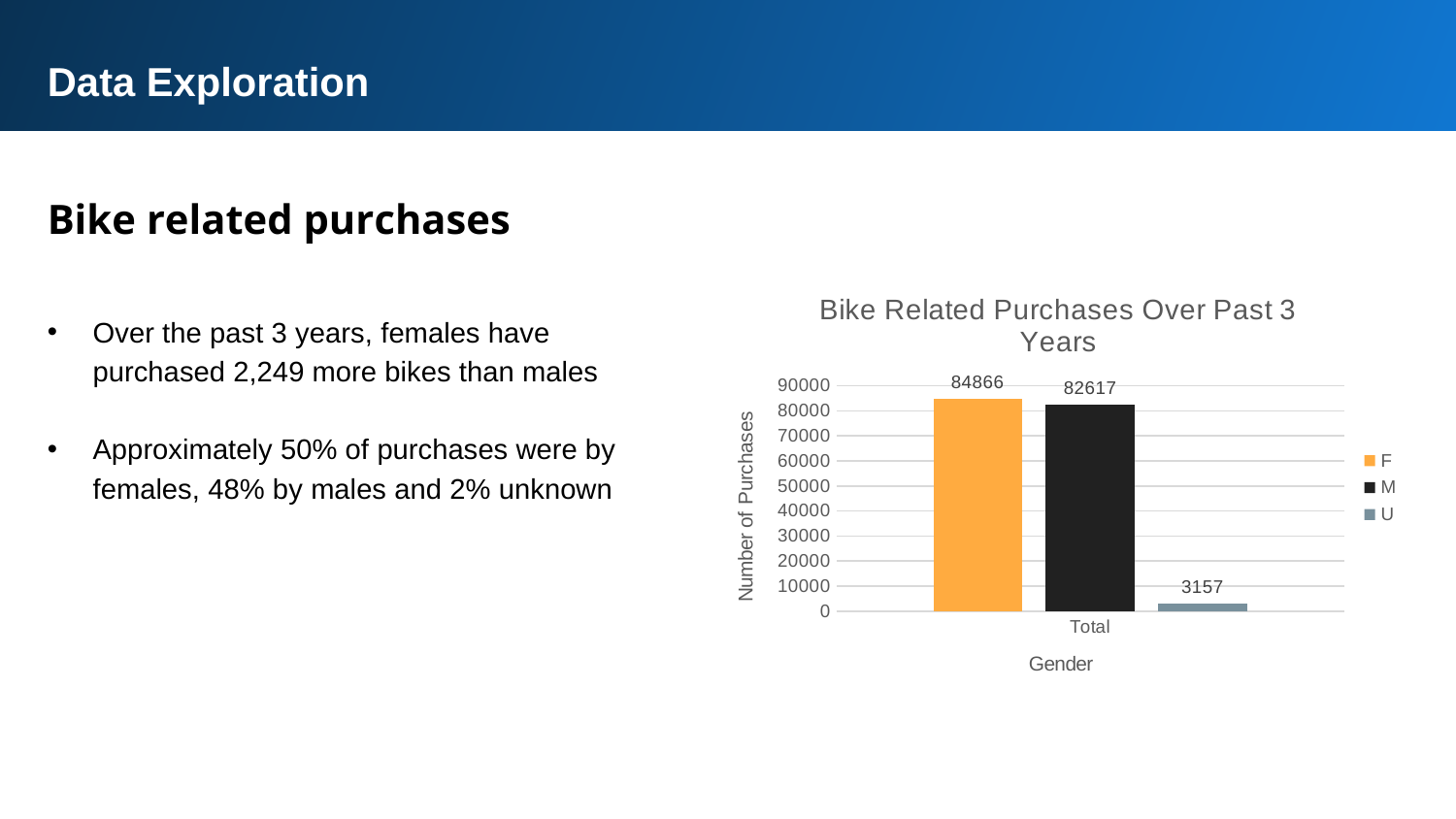

Data Exploration
Bike related purchases

### Chart: Bike Related Purchases Over Past 3 Years

| Category | F | M | U |
|---|---|---|---|
| Total | 84866.0 | 82617.0 | 3157.0 |
Over the past 3 years, females have purchased 2,249 more bikes than males

Approximately 50% of purchases were by females, 48% by males and 2% unknown